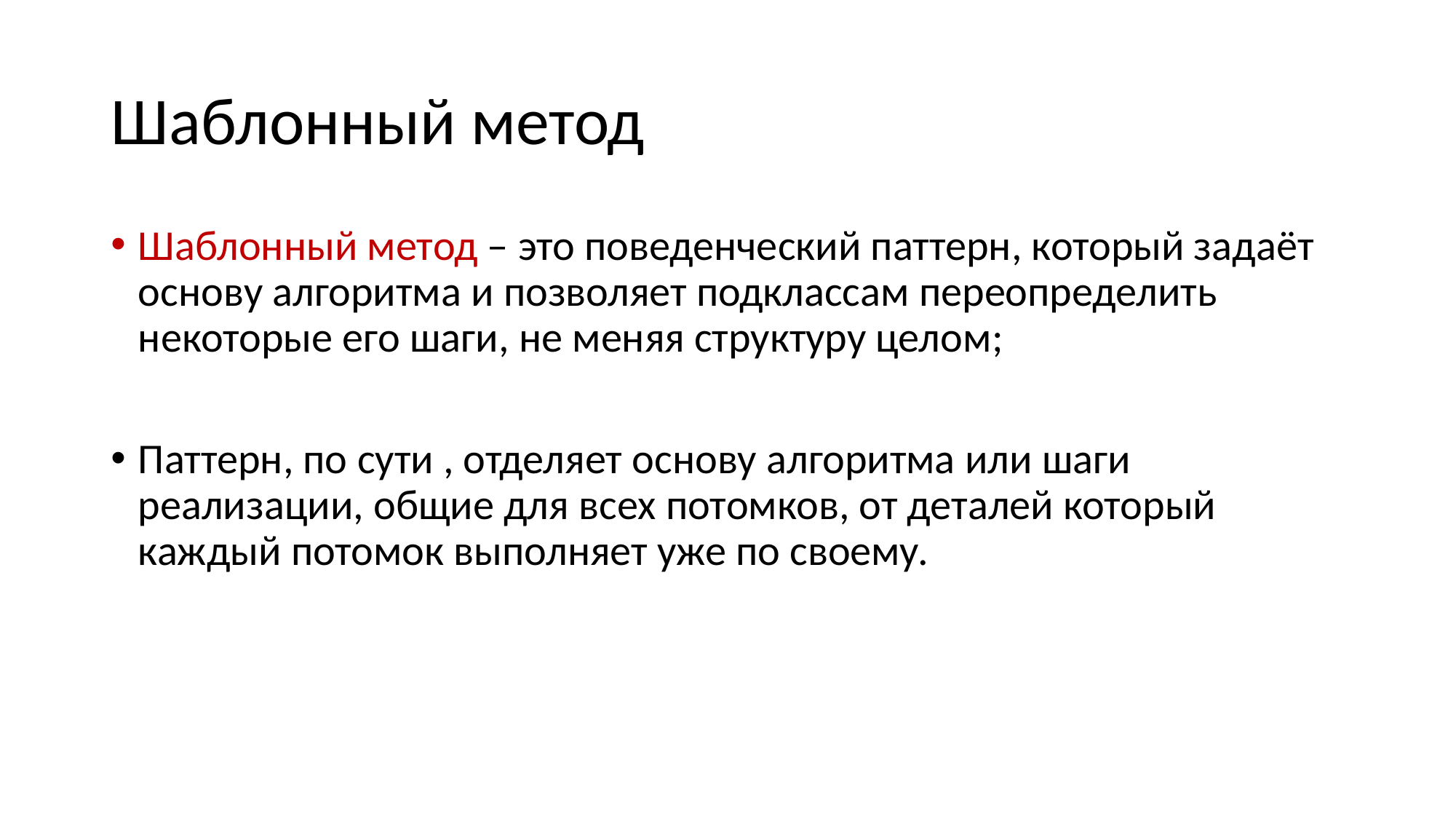

# Шаблонный метод
Шаблонный метод – это поведенческий паттерн, который задаёт основу алгоритма и позволяет подклассам переопределить некоторые его шаги, не меняя структуру целом;

Паттерн, по сути , отделяет основу алгоритма или шаги реализации, общие для всех потомков, от деталей который каждый потомок выполняет уже по своему.